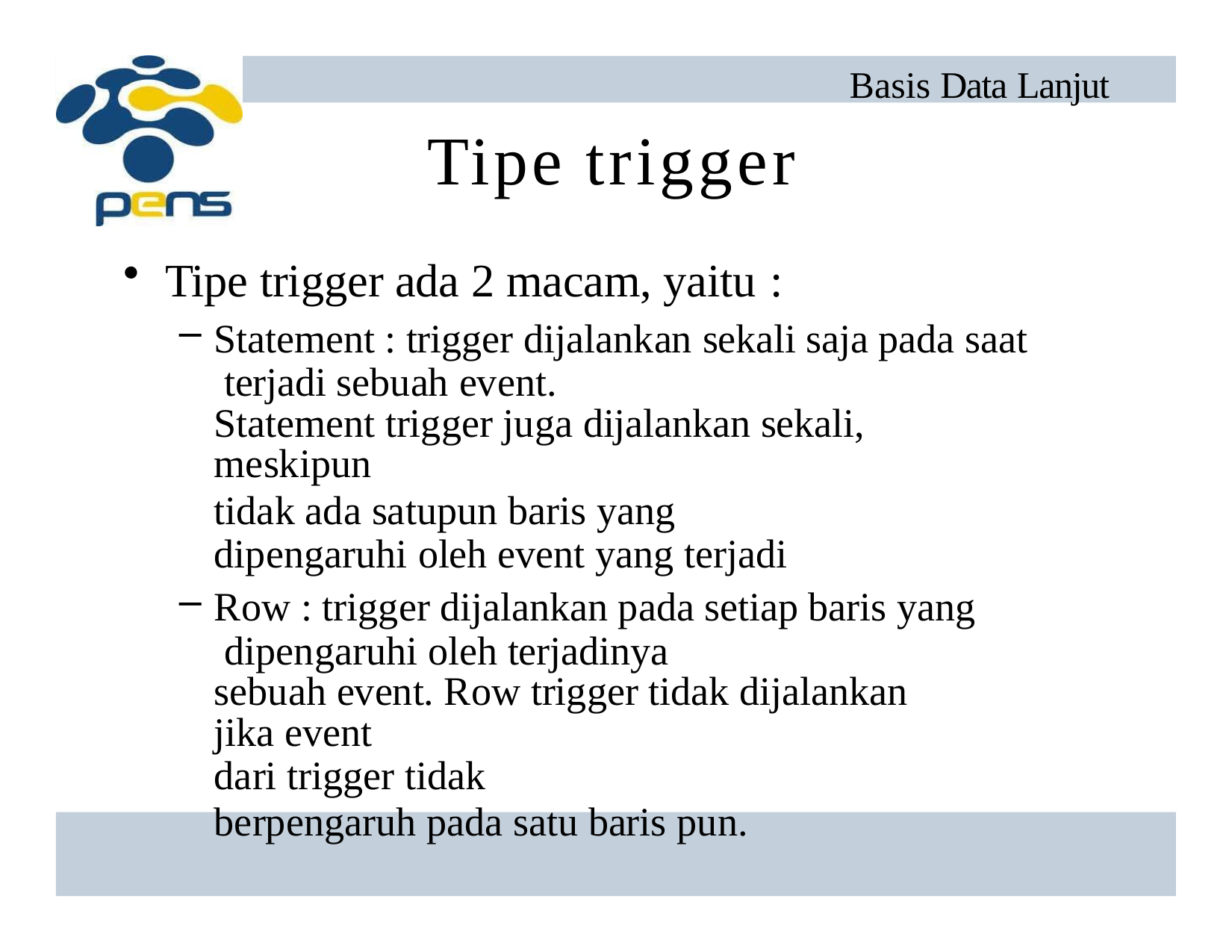

Basis Data Lanjut
# Tipe trigger
Tipe trigger ada 2 macam, yaitu :
Statement : trigger dijalankan sekali saja pada saat  terjadi sebuah event.
Statement trigger juga dijalankan sekali, meskipun
tidak ada satupun baris yang  dipengaruhi oleh event yang terjadi
Row : trigger dijalankan pada setiap baris yang  dipengaruhi oleh terjadinya
sebuah event. Row trigger tidak dijalankan jika event
dari trigger tidak
berpengaruh pada satu baris pun.